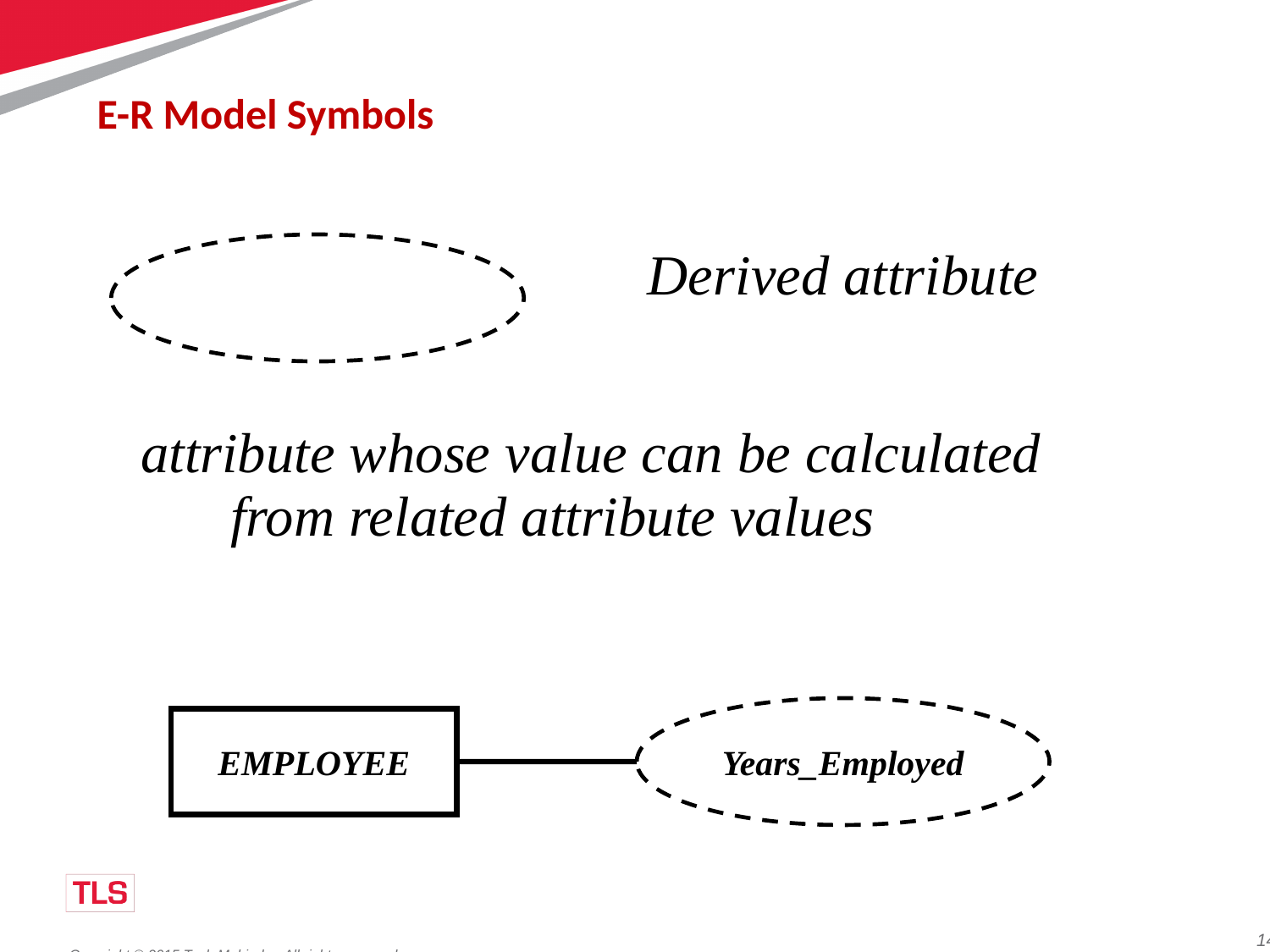

# E-R Model Symbols

Derived attribute
An attribute whose value can be calculated
from related attribute values
Years_Employed
EMPLOYEE